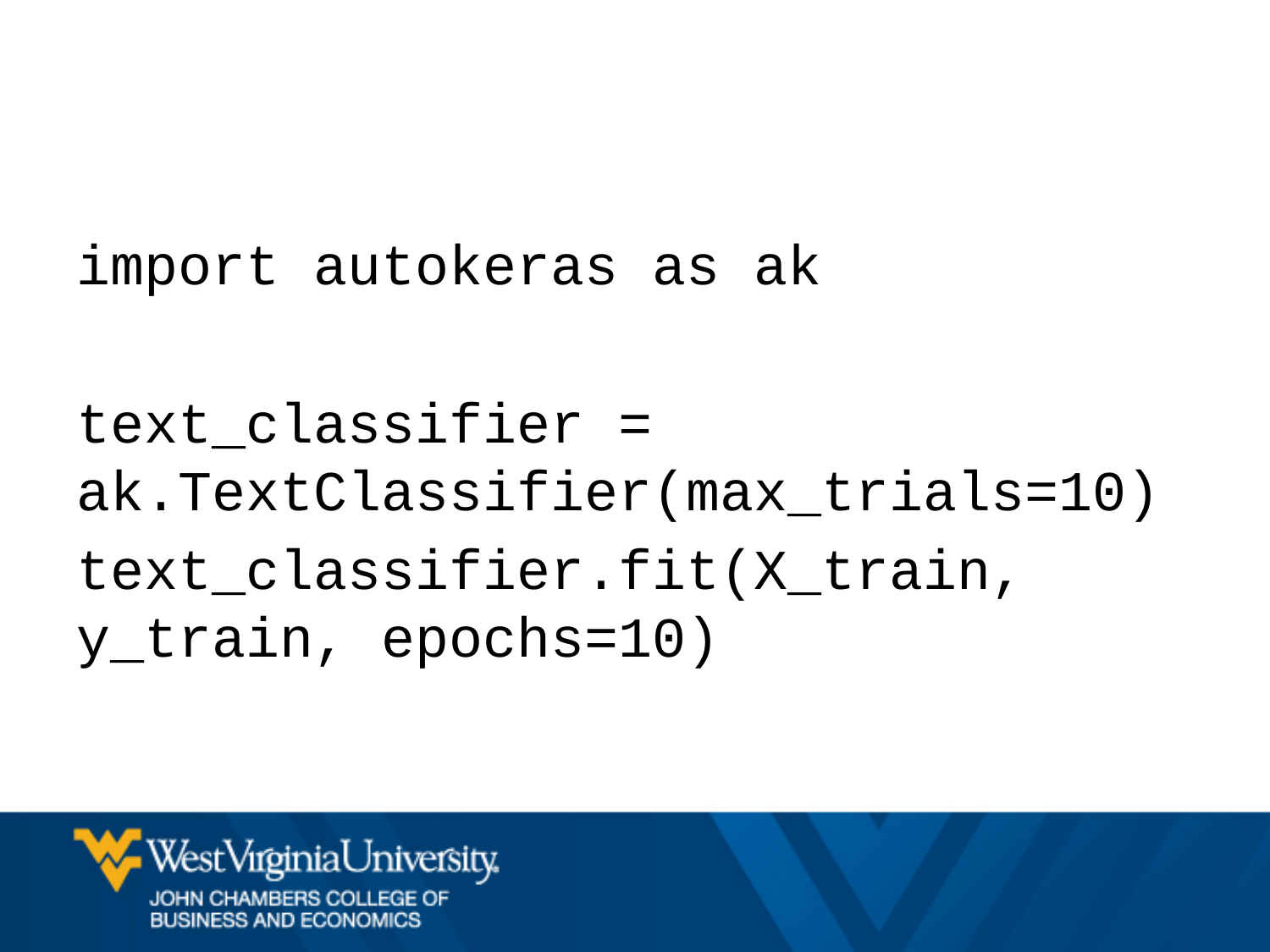

#
import autokeras as ak

text_classifier = ak.TextClassifier(max_trials=10)
text_classifier.fit(X_train, y_train, epochs=10)